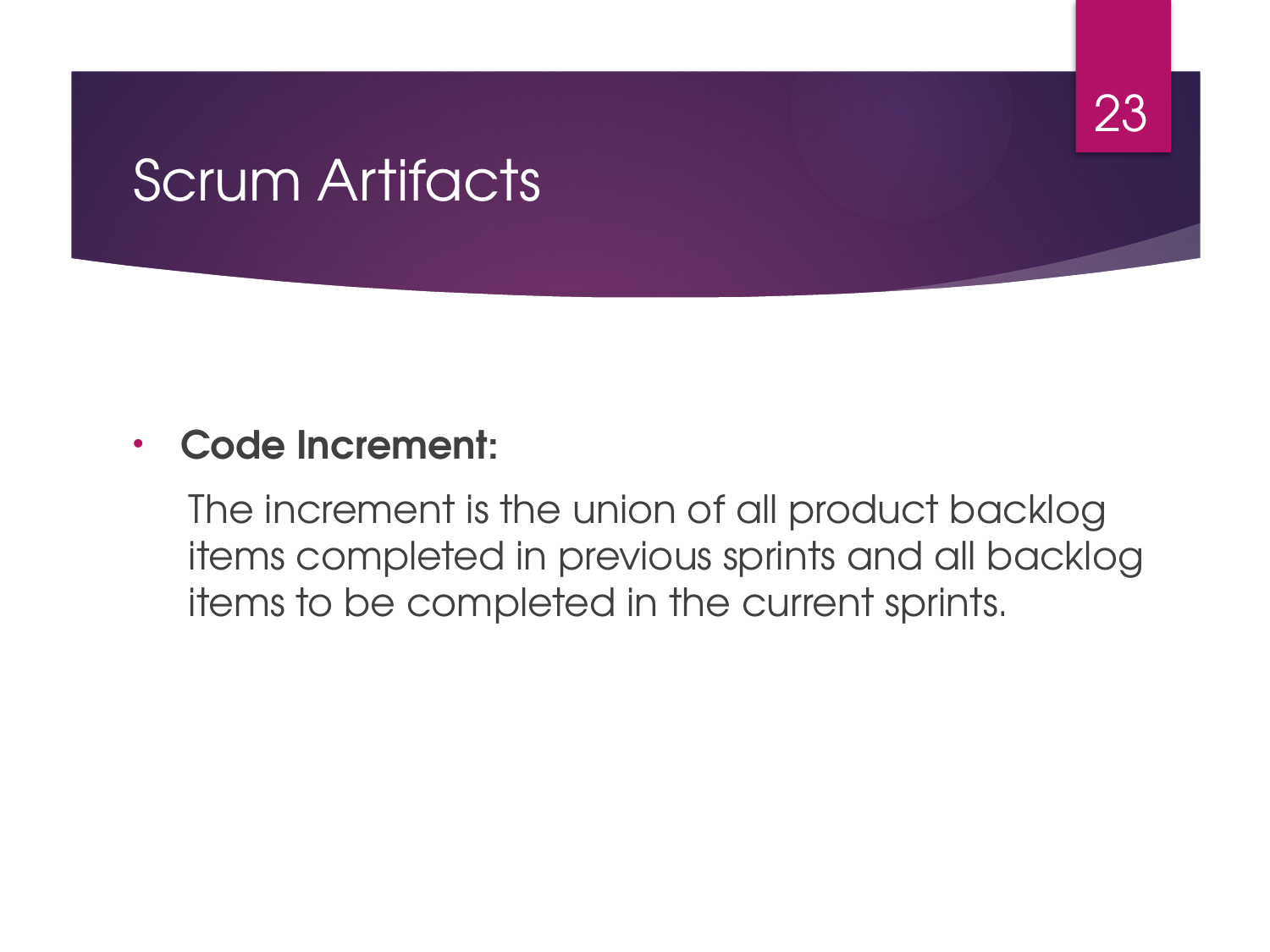

23
# Scrum Artifacts

Code Increment:
The increment is the union of all product backlog items completed in previous sprints and all backlog items to be completed in the current sprints.